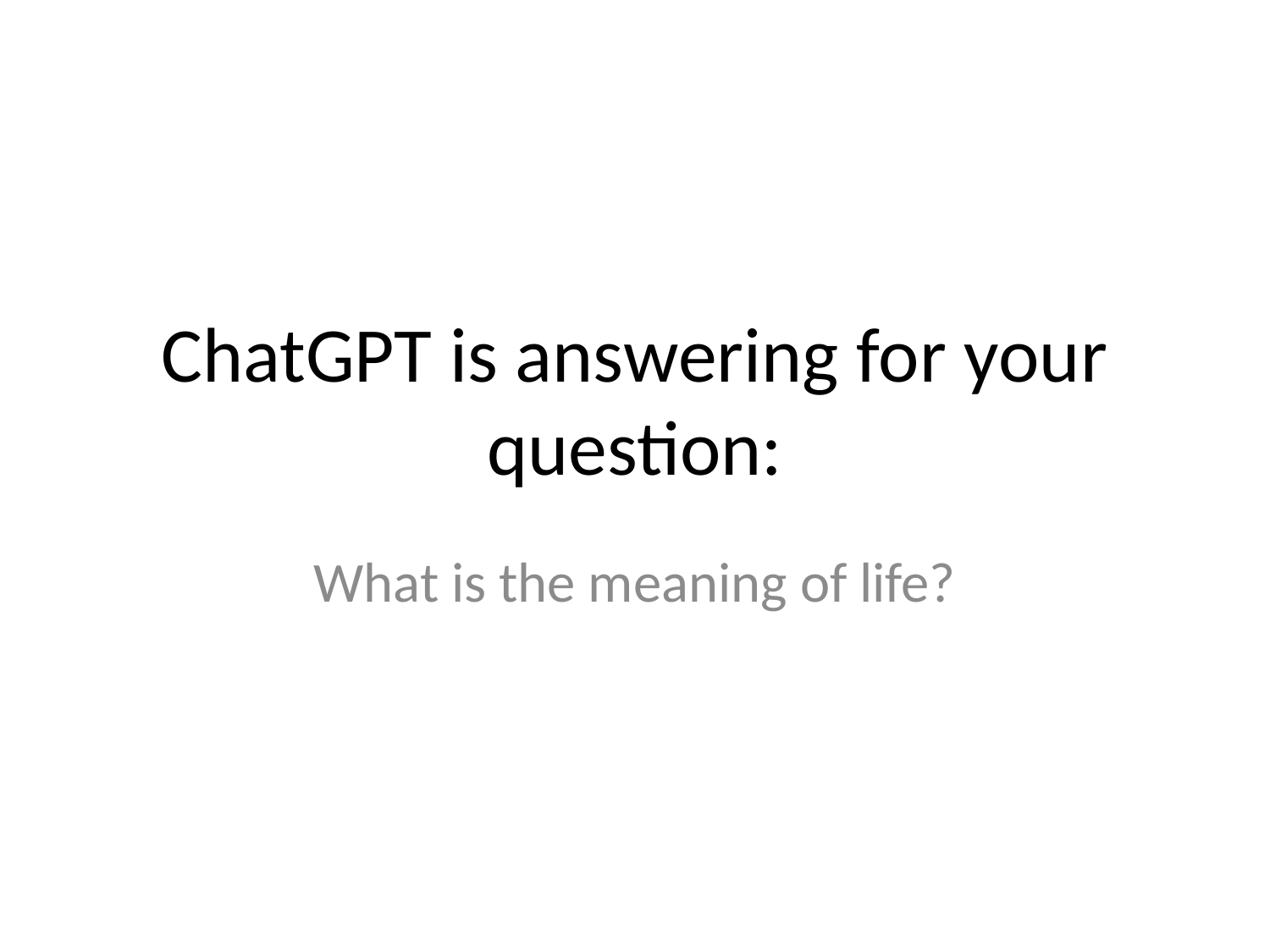

# ChatGPT is answering for your question:
What is the meaning of life?